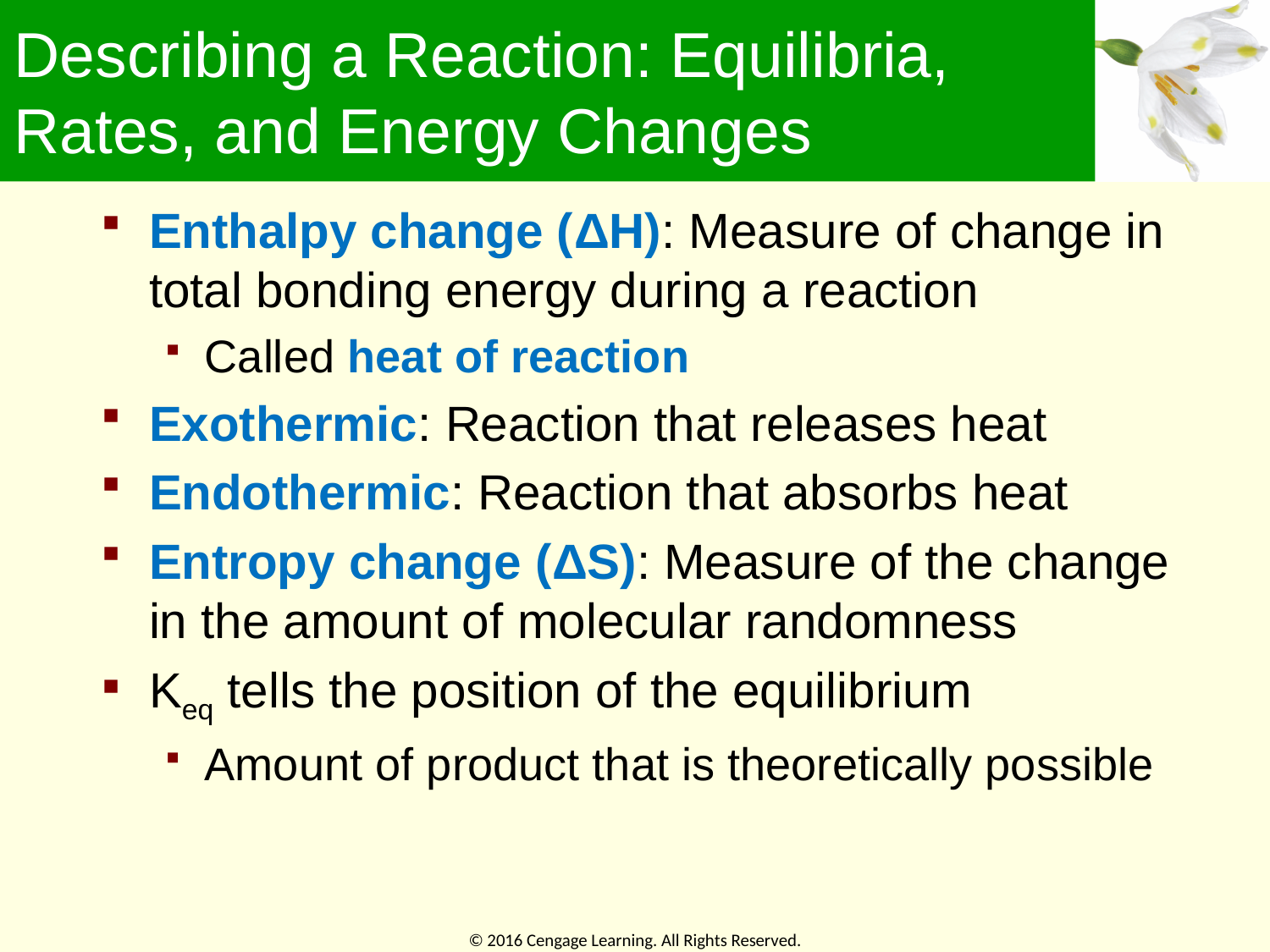

# Describing a Reaction: Equilibria, Rates, and Energy Changes
Enthalpy change (ΔH): Measure of change in total bonding energy during a reaction
Called heat of reaction
Exothermic: Reaction that releases heat
Endothermic: Reaction that absorbs heat
Entropy change (ΔS): Measure of the change in the amount of molecular randomness
Keq tells the position of the equilibrium
Amount of product that is theoretically possible